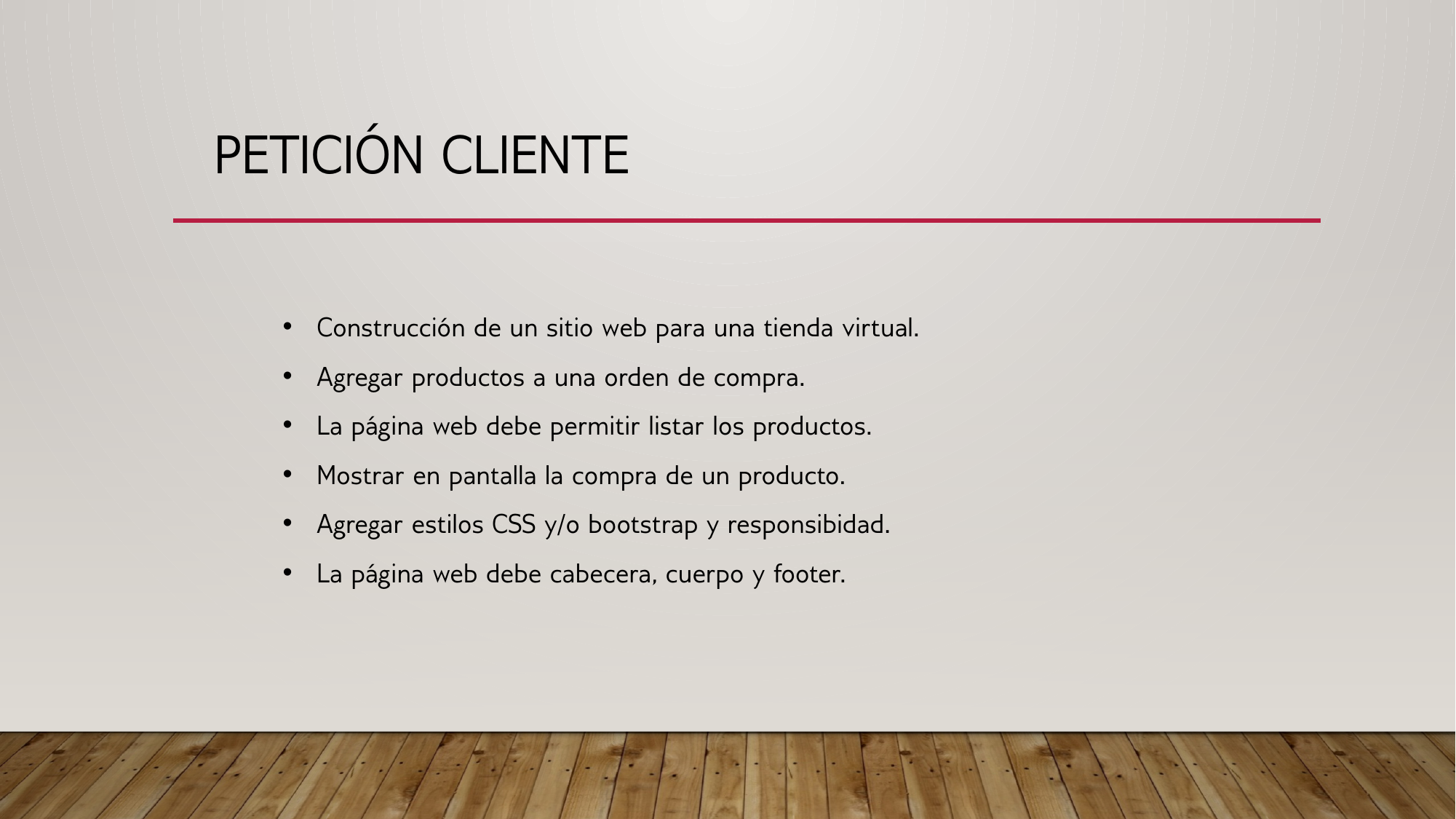

PETICIÓN CLIENTE
Construcción de un sitio web para una tienda virtual.
Agregar productos a una orden de compra.
La página web debe permitir listar los productos.
Mostrar en pantalla la compra de un producto.
Agregar estilos CSS y/o bootstrap y responsibidad.
La página web debe cabecera, cuerpo y footer.